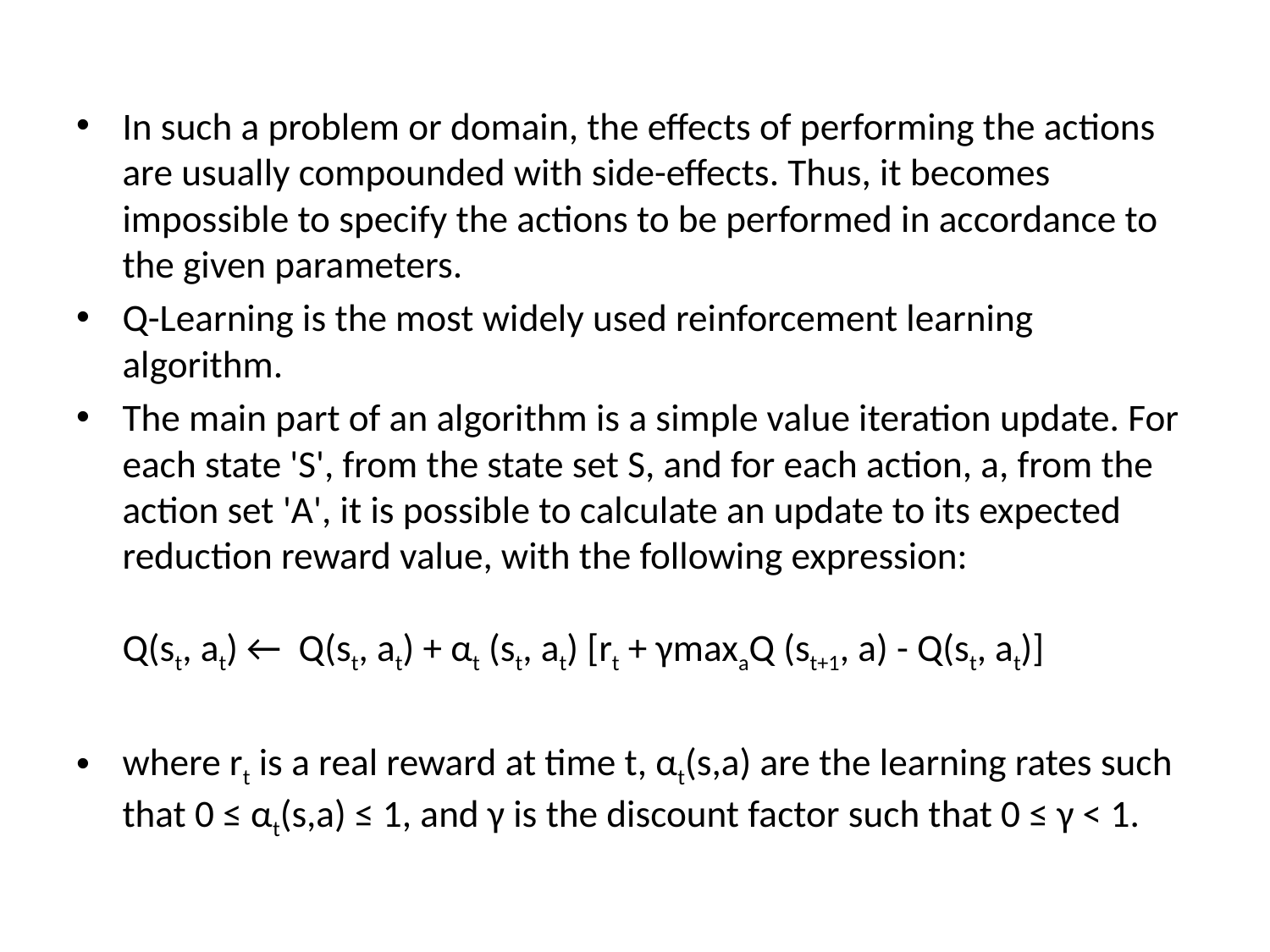

In such a problem or domain, the effects of performing the actions are usually compounded with side-effects. Thus, it becomes impossible to specify the actions to be performed in accordance to the given parameters.
Q-Learning is the most widely used reinforcement learning algorithm.
The main part of an algorithm is a simple value iteration update. For each state 'S', from the state set S, and for each action, a, from the action set 'A', it is possible to calculate an update to its expected reduction reward value, with the following expression:
Q(st, at) ←  Q(st, at) + αt (st, at) [rt + γmaxaQ (st+1, a) - Q(st, at)]

where rt is a real reward at time t, αt(s,a) are the learning rates such that 0 ≤ αt(s,a) ≤ 1, and γ is the discount factor such that 0 ≤ γ < 1.